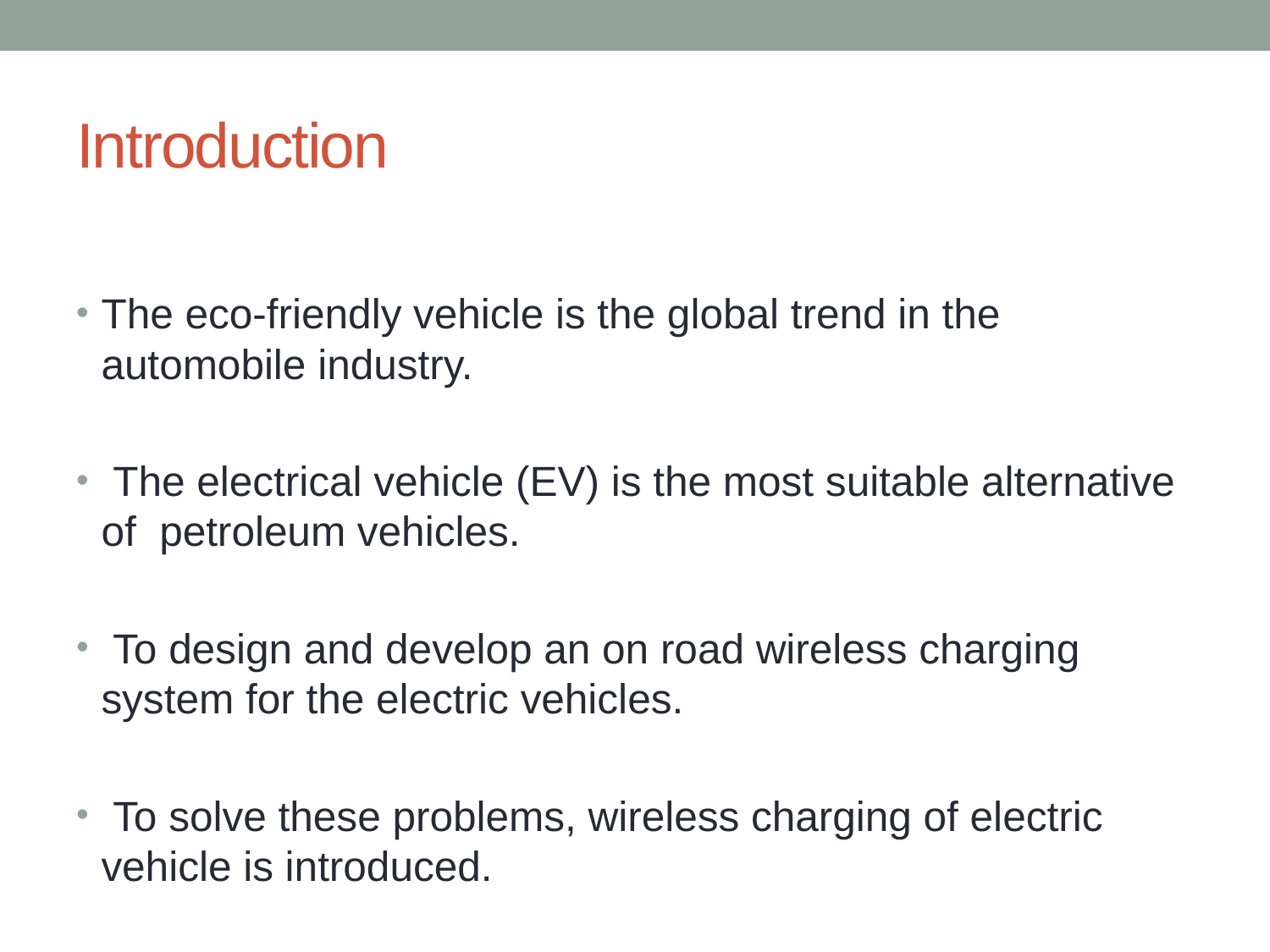

# Introduction

The eco-friendly vehicle is the global trend in the automobile industry.

 The electrical vehicle (EV) is the most suitable alternative of  petroleum vehicles.

 To design and develop an on road wireless charging system for the electric vehicles.

 To solve these problems, wireless charging of electric vehicle is introduced.